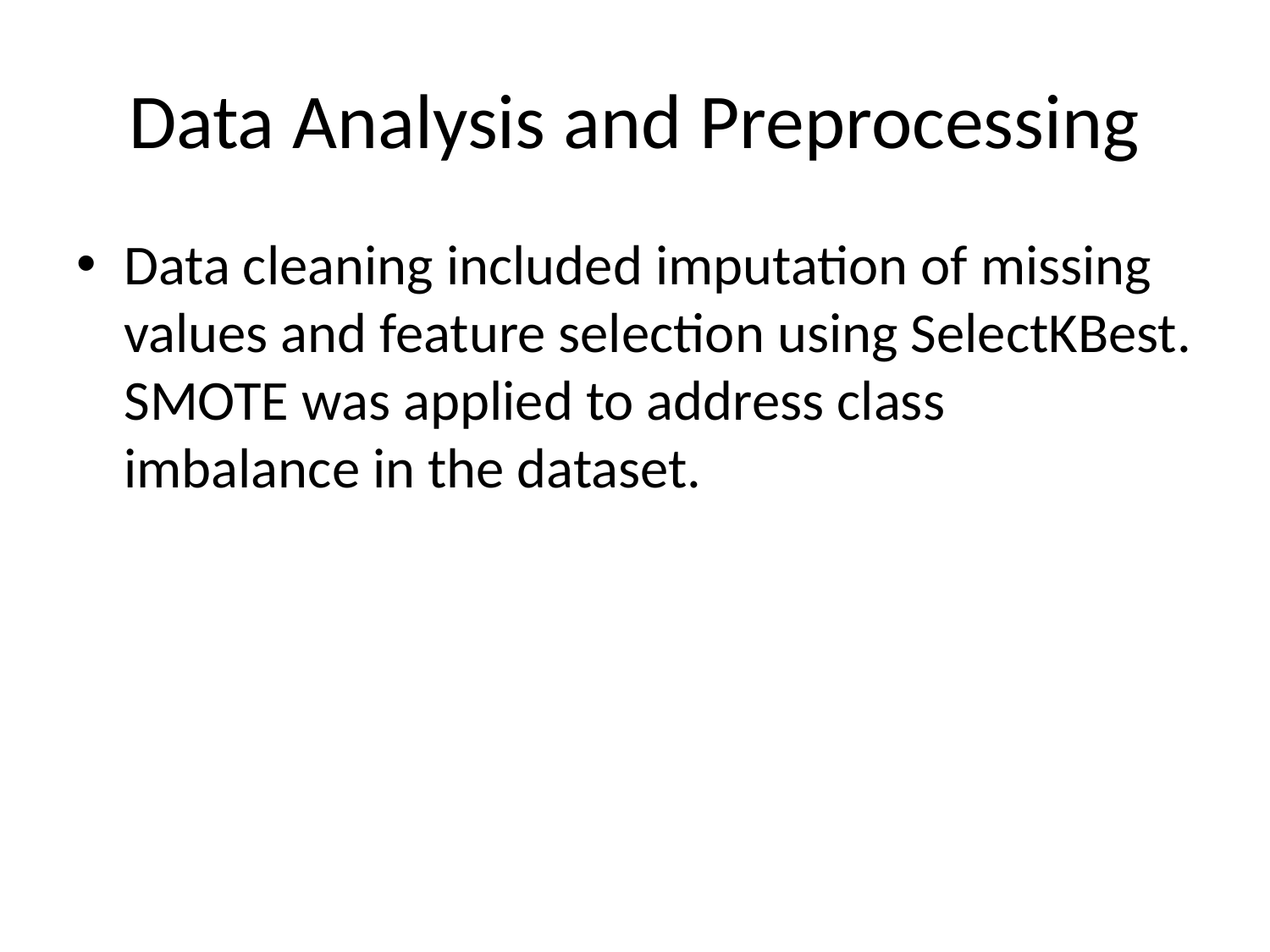

# Data Analysis and Preprocessing
Data cleaning included imputation of missing values and feature selection using SelectKBest. SMOTE was applied to address class imbalance in the dataset.